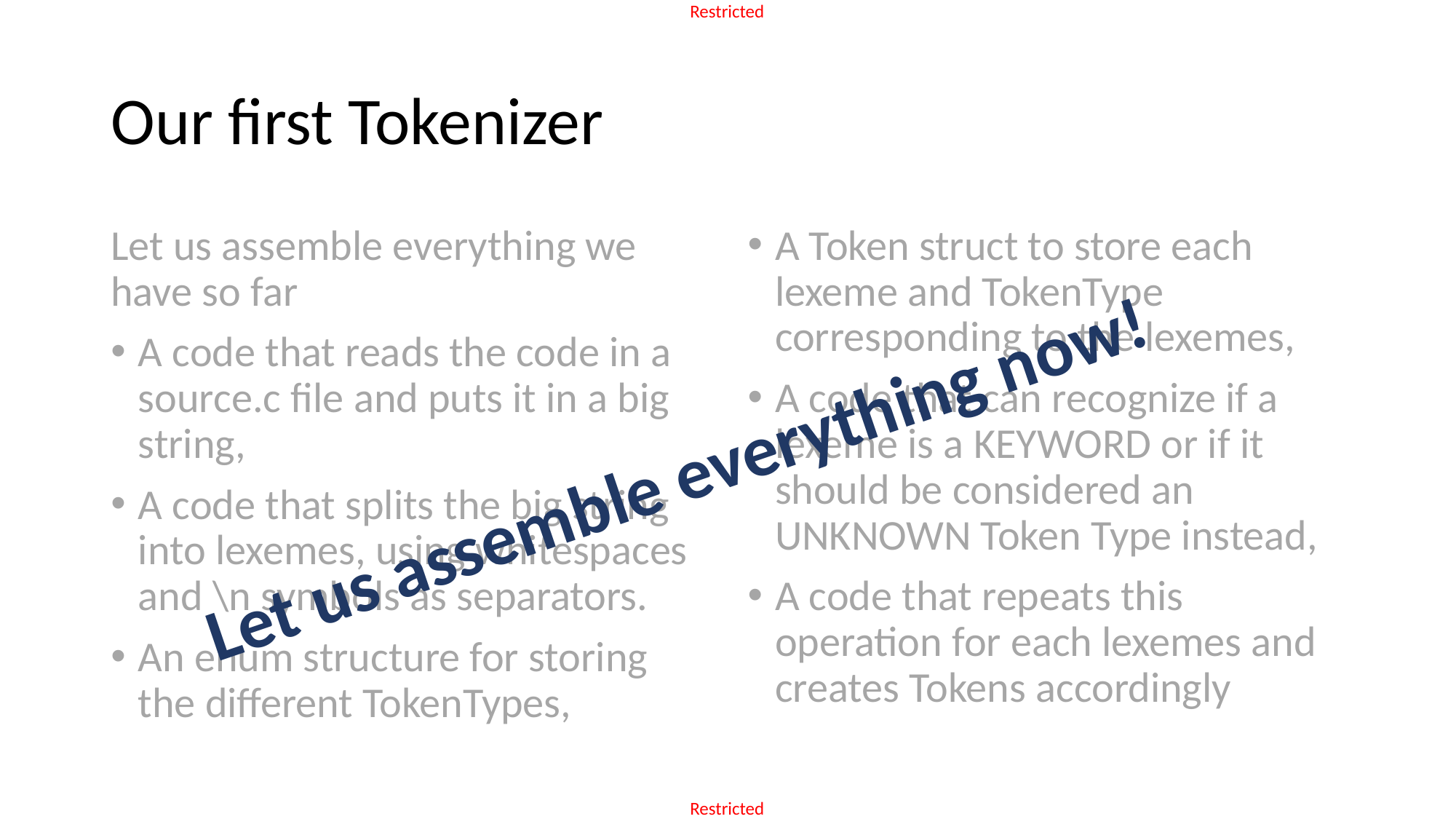

# Our first Tokenizer
Let us assemble everything we have so far
A code that reads the code in a source.c file and puts it in a big string,
A code that splits the big string into lexemes, using whitespaces and \n symbols as separators.
An enum structure for storing the different TokenTypes,
A Token struct to store each lexeme and TokenType corresponding to the lexemes,
A code that can recognize if a lexeme is a KEYWORD or if it should be considered an UNKNOWN Token Type instead,
A code that repeats this operation for each lexemes and creates Tokens accordingly

Let us assemble everything now!